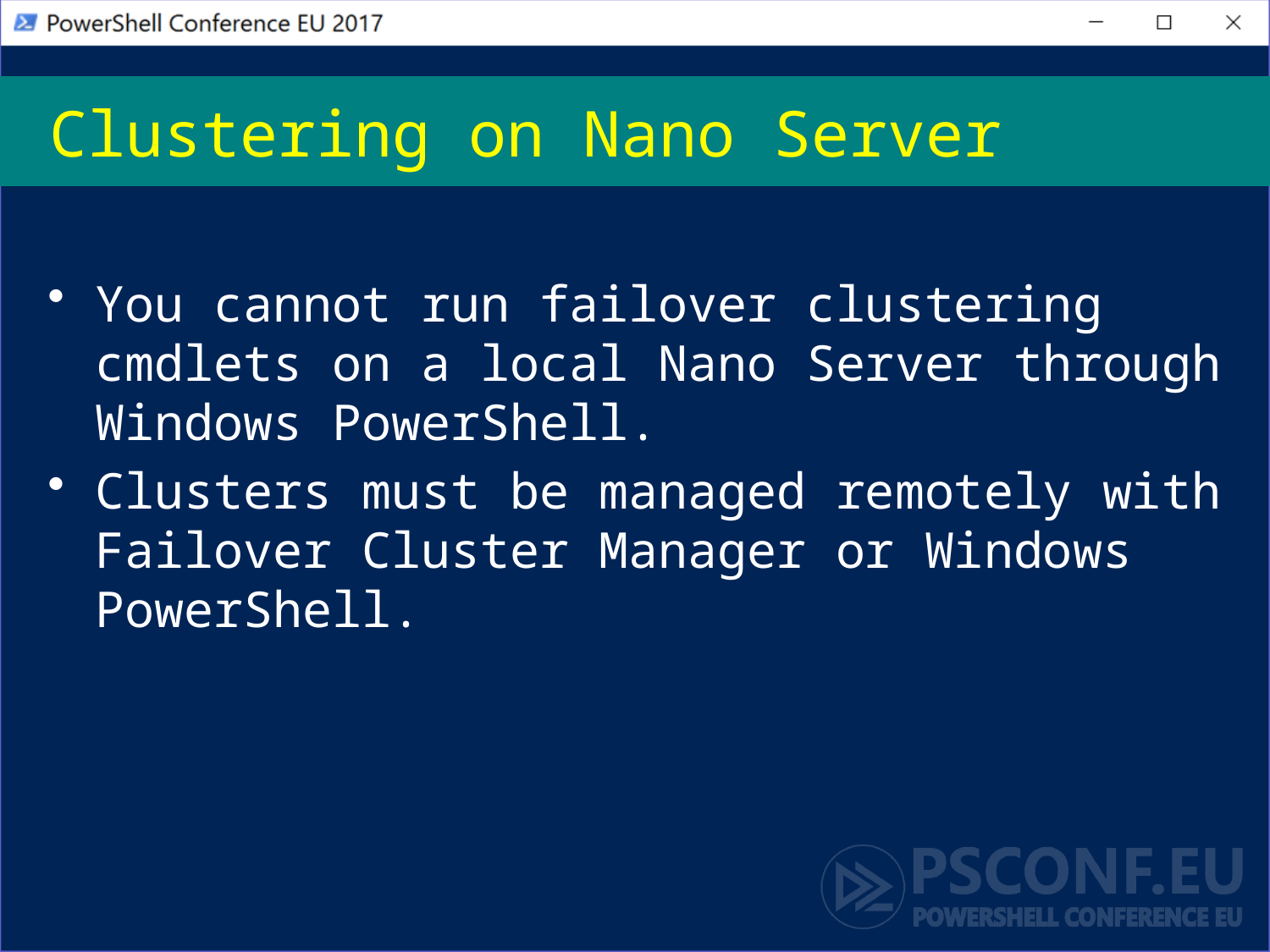

# Clustering on Nano Server
You cannot run failover clustering cmdlets on a local Nano Server through Windows PowerShell.
Clusters must be managed remotely with Failover Cluster Manager or Windows PowerShell.